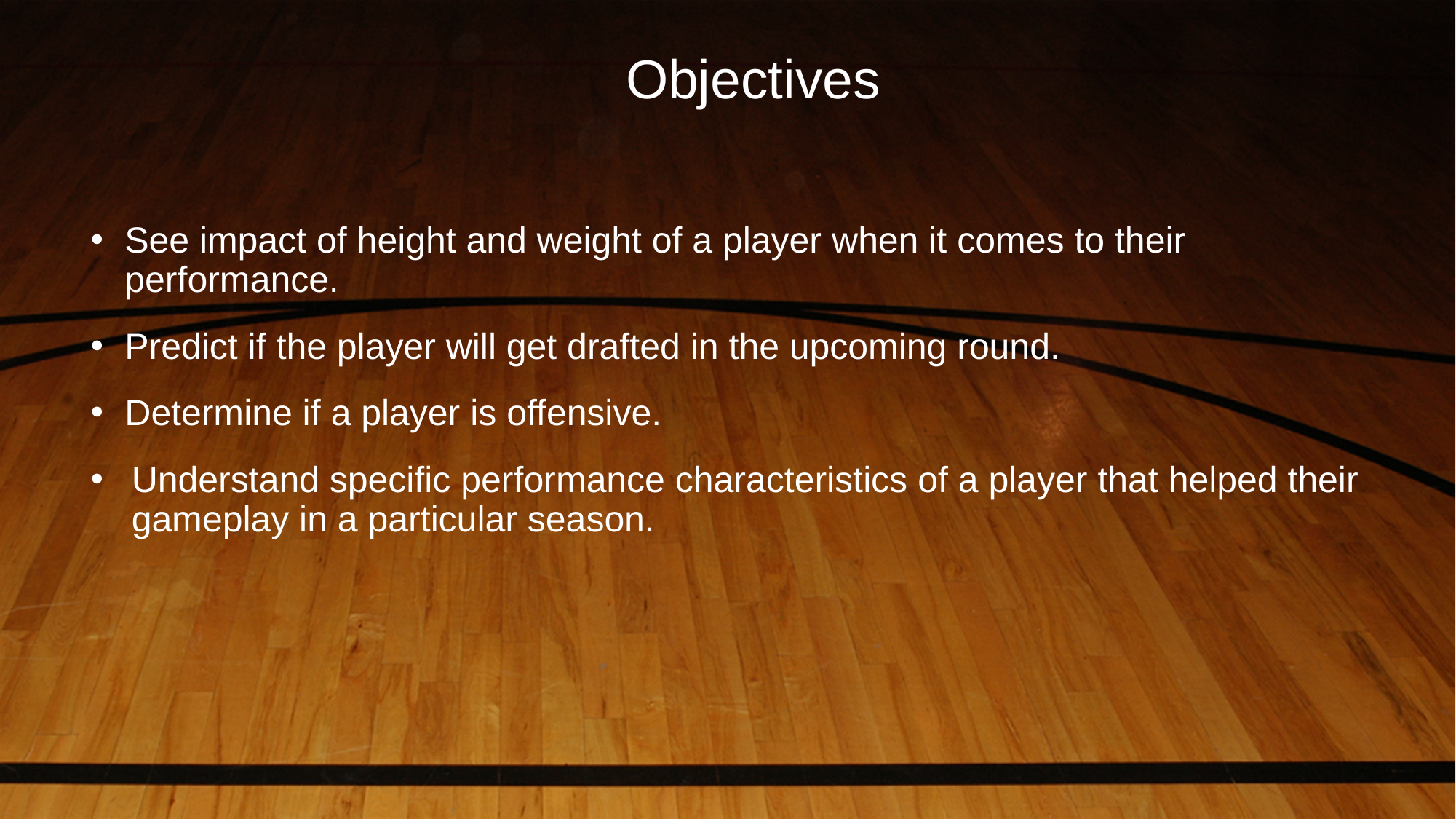

# Objectives

See impact of height and weight of a player when it comes to their performance.
Predict if the player will get drafted in the upcoming round.
Determine if a player is offensive.
Understand specific performance characteristics of a player that helped their gameplay in a particular season.